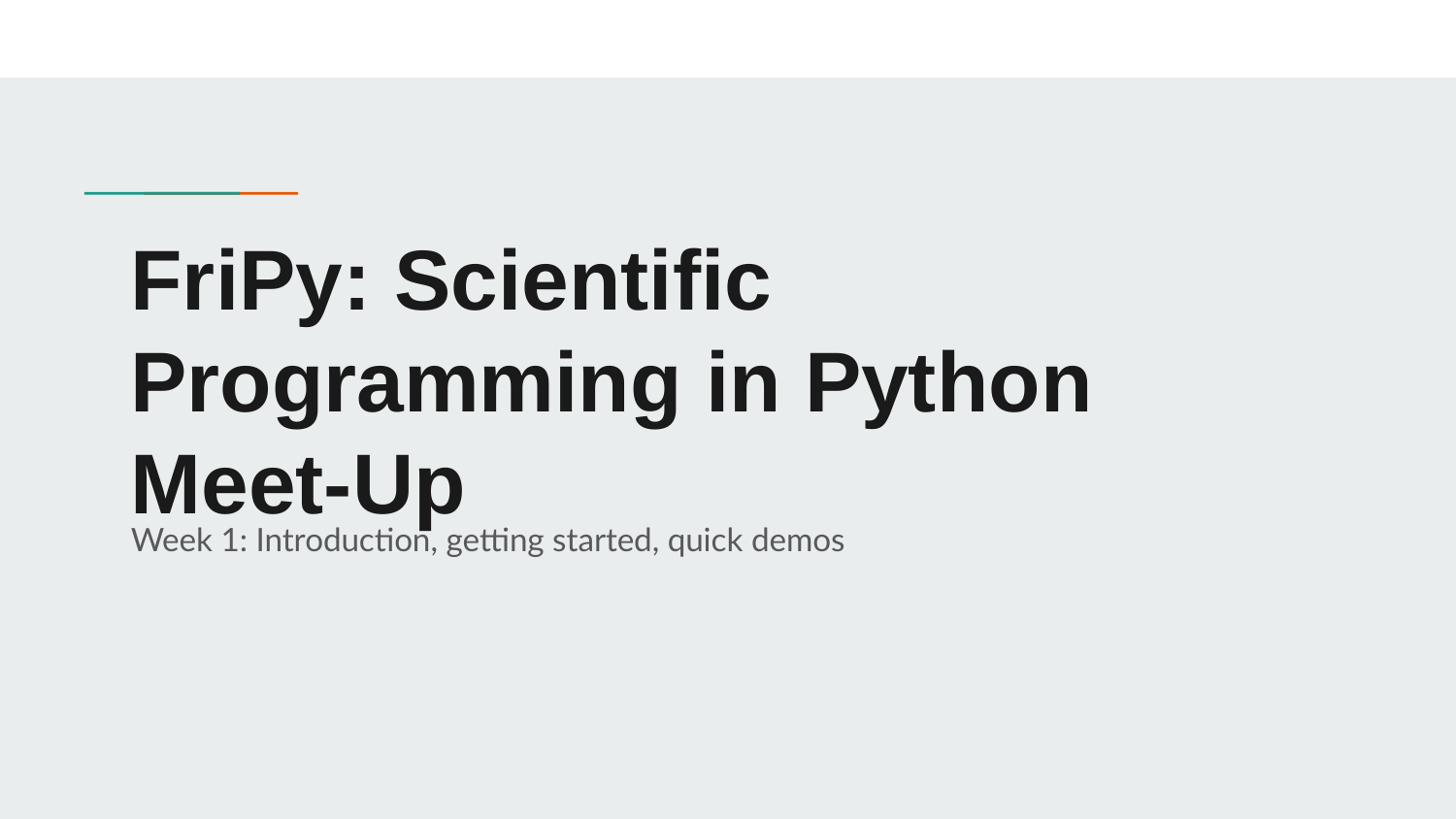

# FriPy: Scientific Programming in Python Meet-Up
Week 1: Introduction, getting started, quick demos